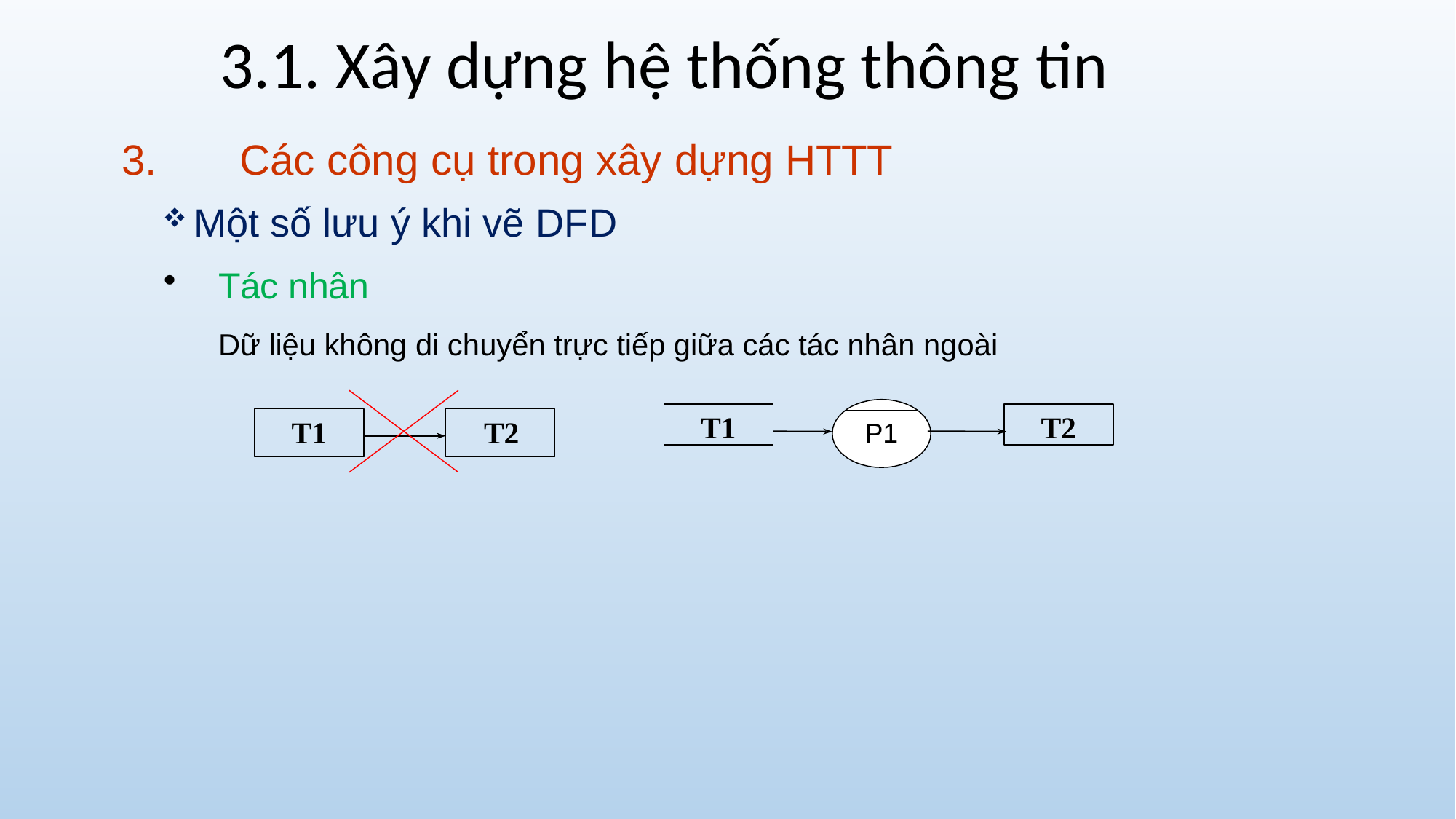

# 3.1. Xây dựng hệ thống thông tin
Các công cụ trong xây dựng HTTT
Một số lưu ý khi vẽ DFD
Tác nhân
Dữ liệu không di chuyển trực tiếp giữa các tác nhân ngoài

T1
T2

T1	T2
P1